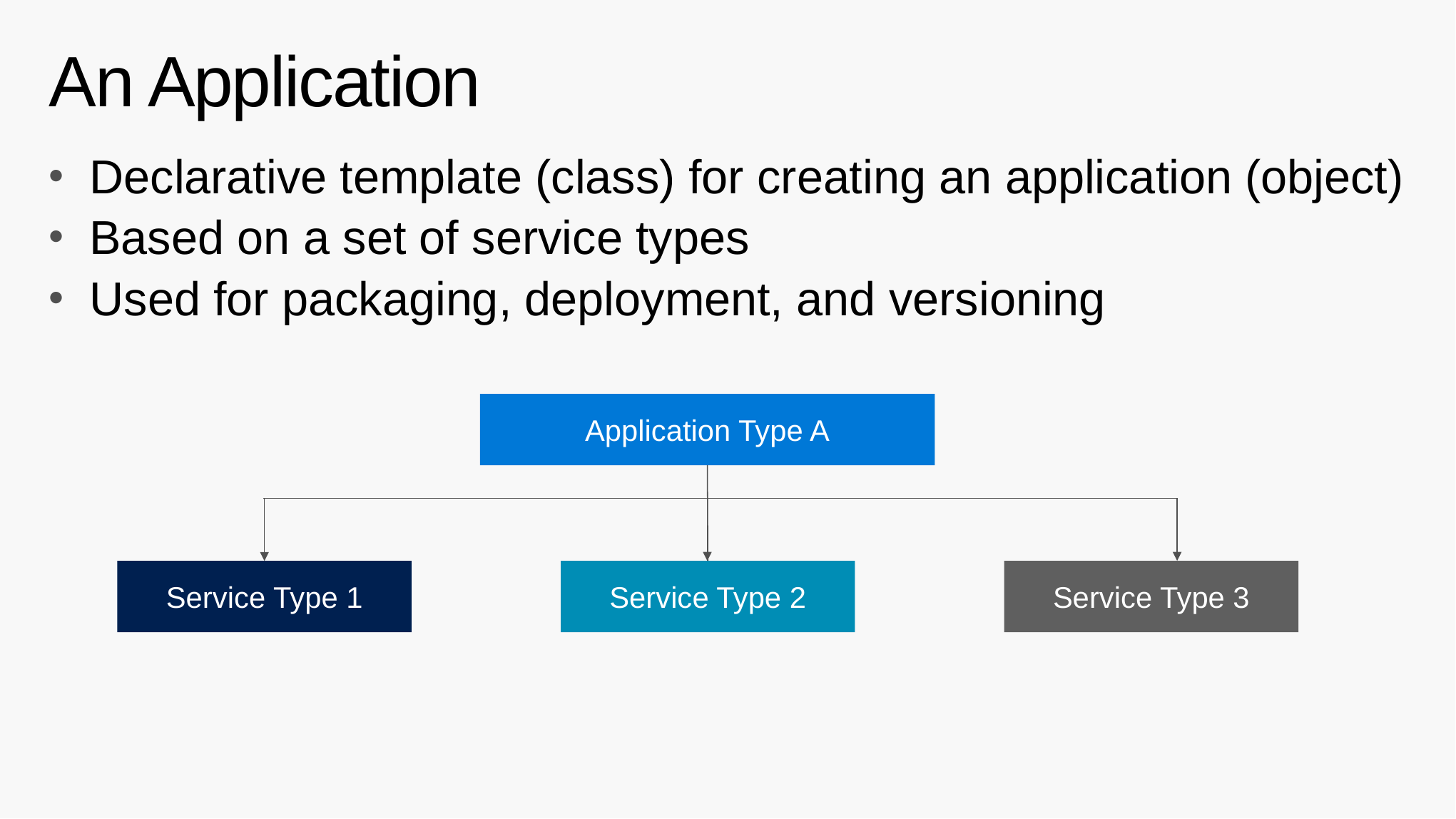

# An Application
Declarative template (class) for creating an application (object)
Based on a set of service types
Used for packaging, deployment, and versioning
Application Type A
Service Type 1
Service Type 2
Service Type 3